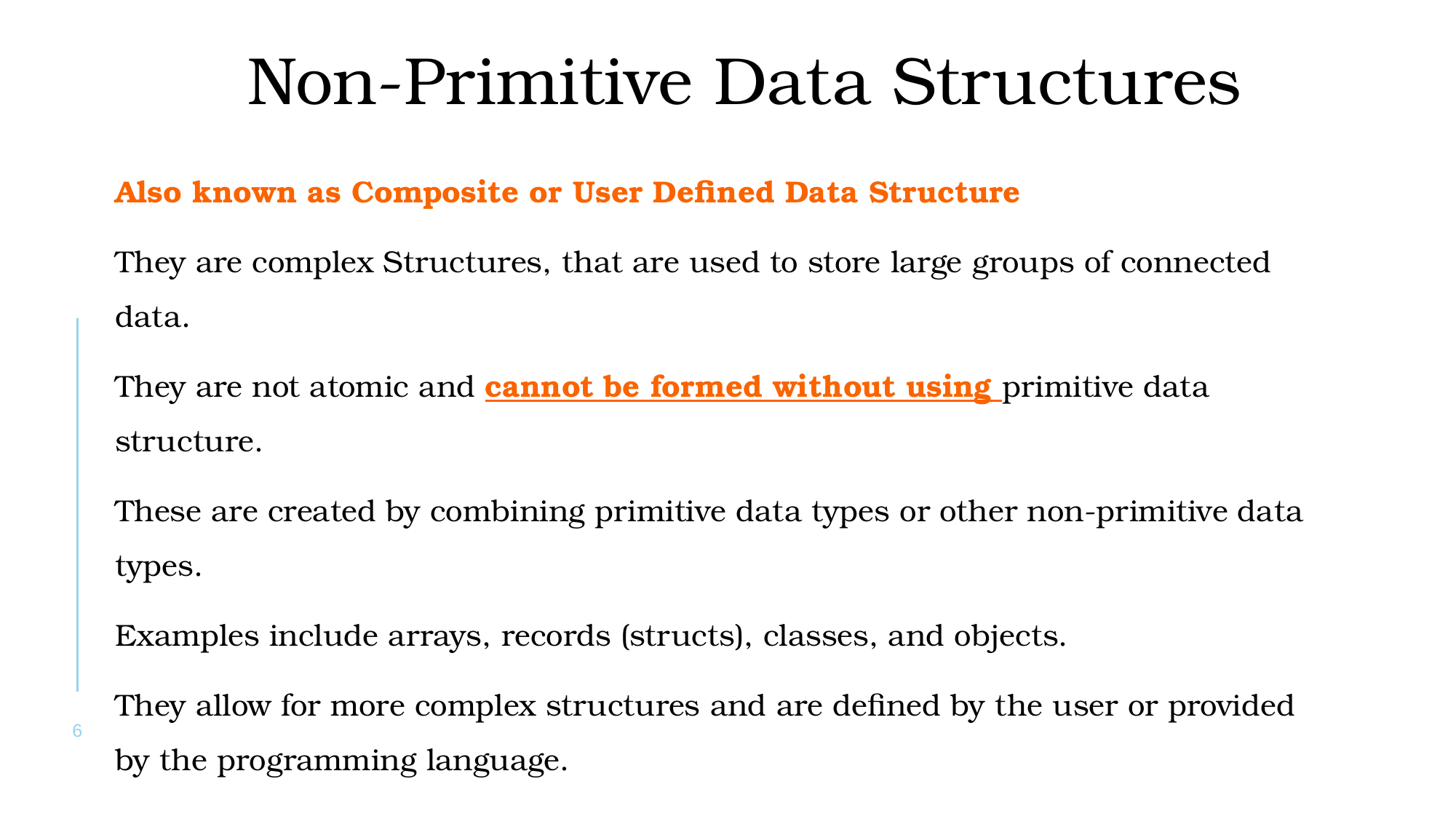

Non-Primitive Data Structures
Also known as Composite or User Defined Data Structure
They are complex Structures, that are used to store large groups of connected data.
They are not atomic and cannot be formed without using primitive data structure.
These are created by combining primitive data types or other non-primitive data types.
Examples include arrays, records (structs), classes, and objects.
They allow for more complex structures and are defined by the user or provided by the programming language.
6